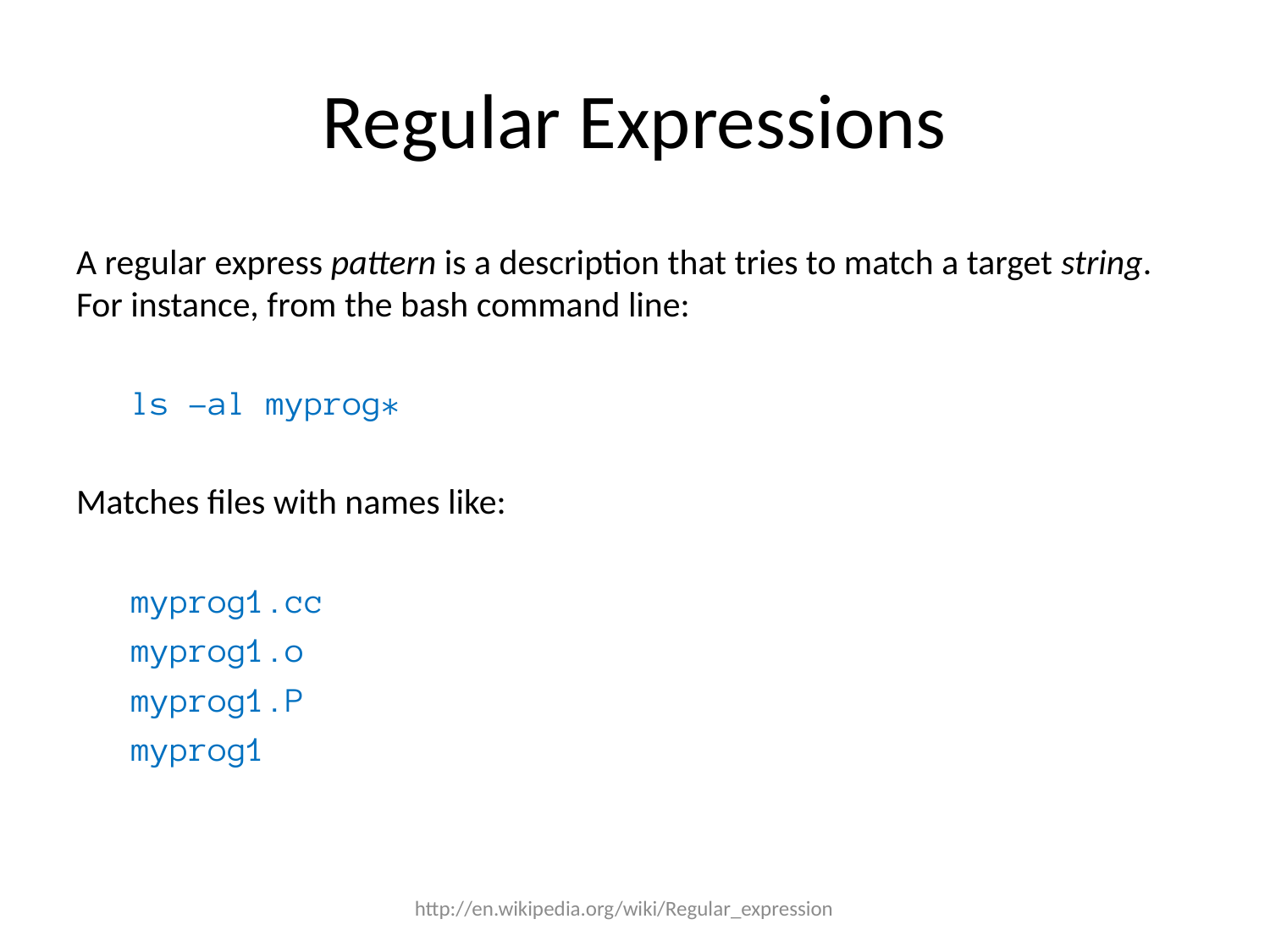

# Regular Expressions
A regular express pattern is a description that tries to match a target string. For instance, from the bash command line:

ls -al myprog*

Matches files with names like:

myprog1.cc
myprog1.o
myprog1.P
myprog1

http://en.wikipedia.org/wiki/Regular_expression